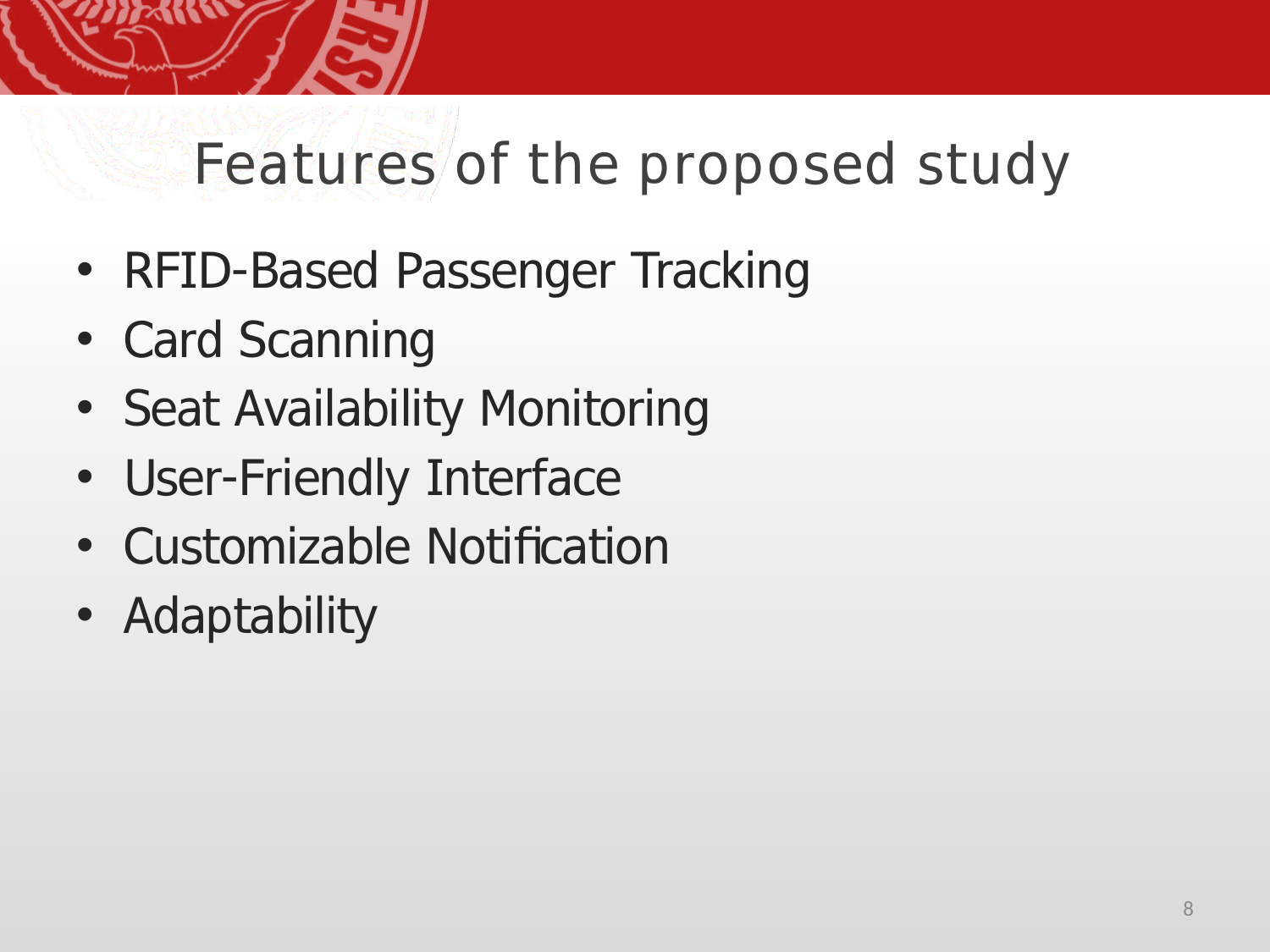

# Features of the proposed study
RFID-Based Passenger Tracking
Card Scanning
Seat Availability Monitoring
User-Friendly Interface
Customizable Notification
Adaptability
8